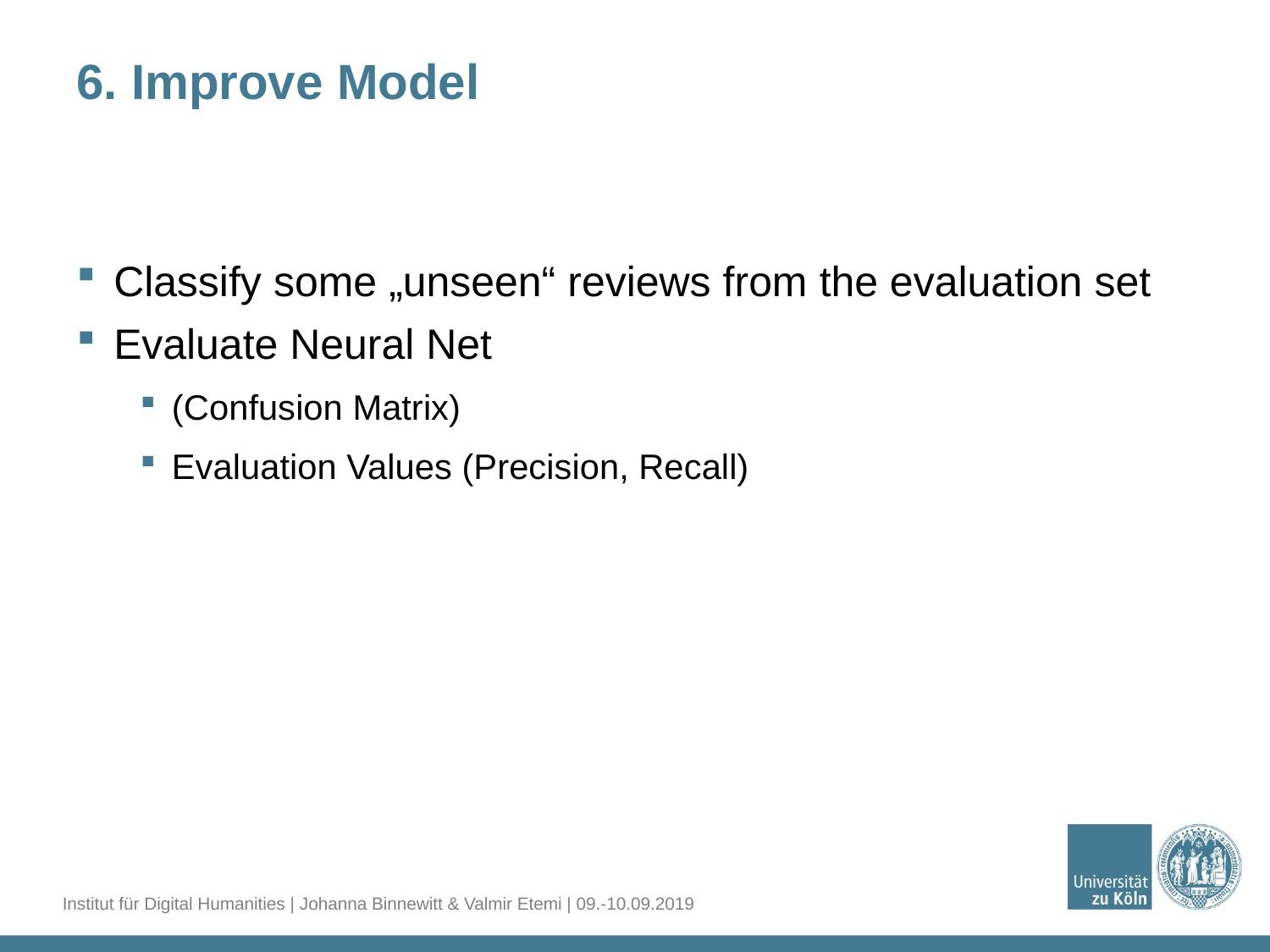

# 6. Improve Model
Classify some „unseen“ reviews from the evaluation set
Evaluate Neural Net
(Confusion Matrix)
Evaluation Values (Precision, Recall)